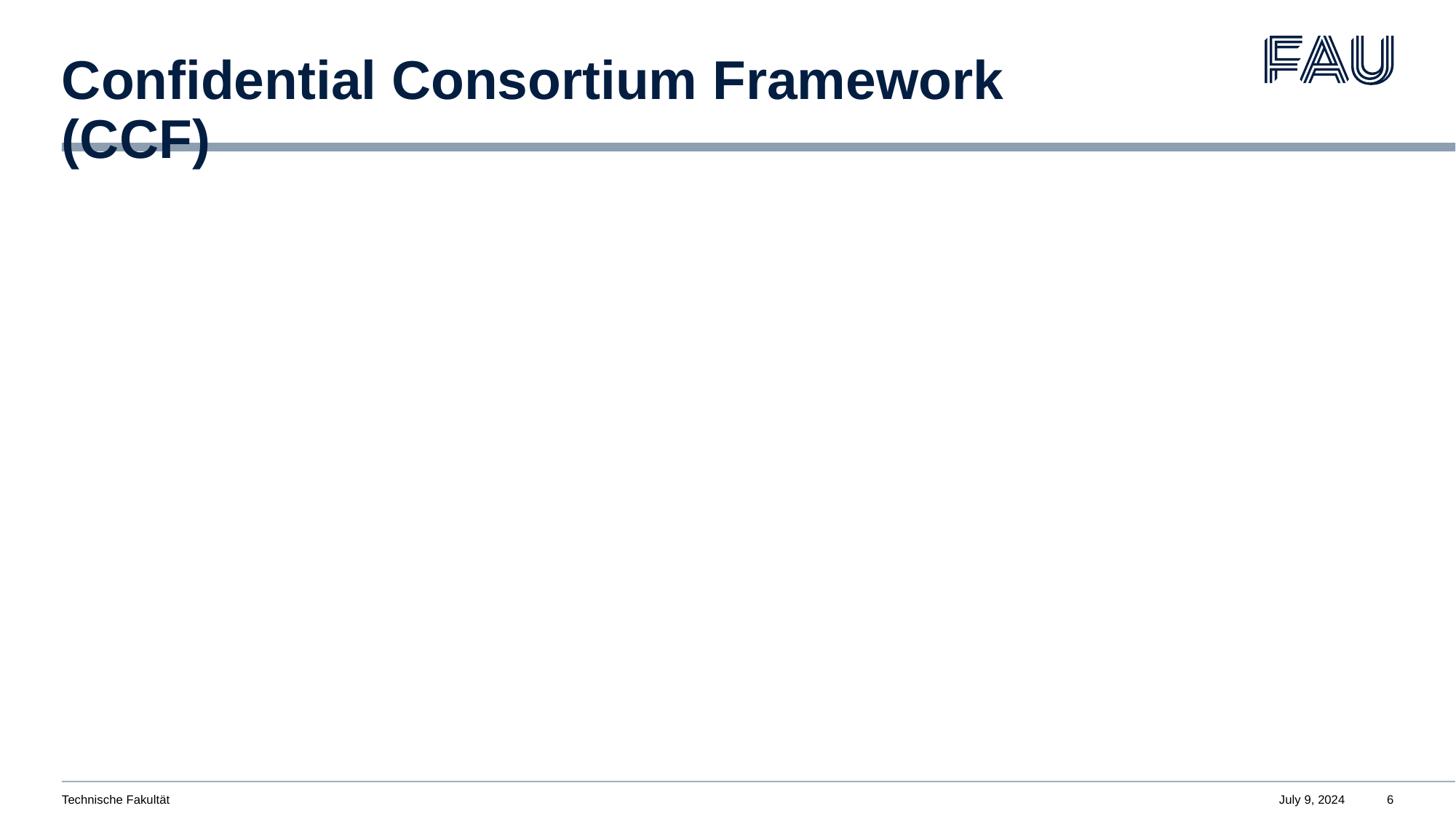

# Confidential Consortium Framework (CCF)
Technische Fakultät
July 9, 2024
6